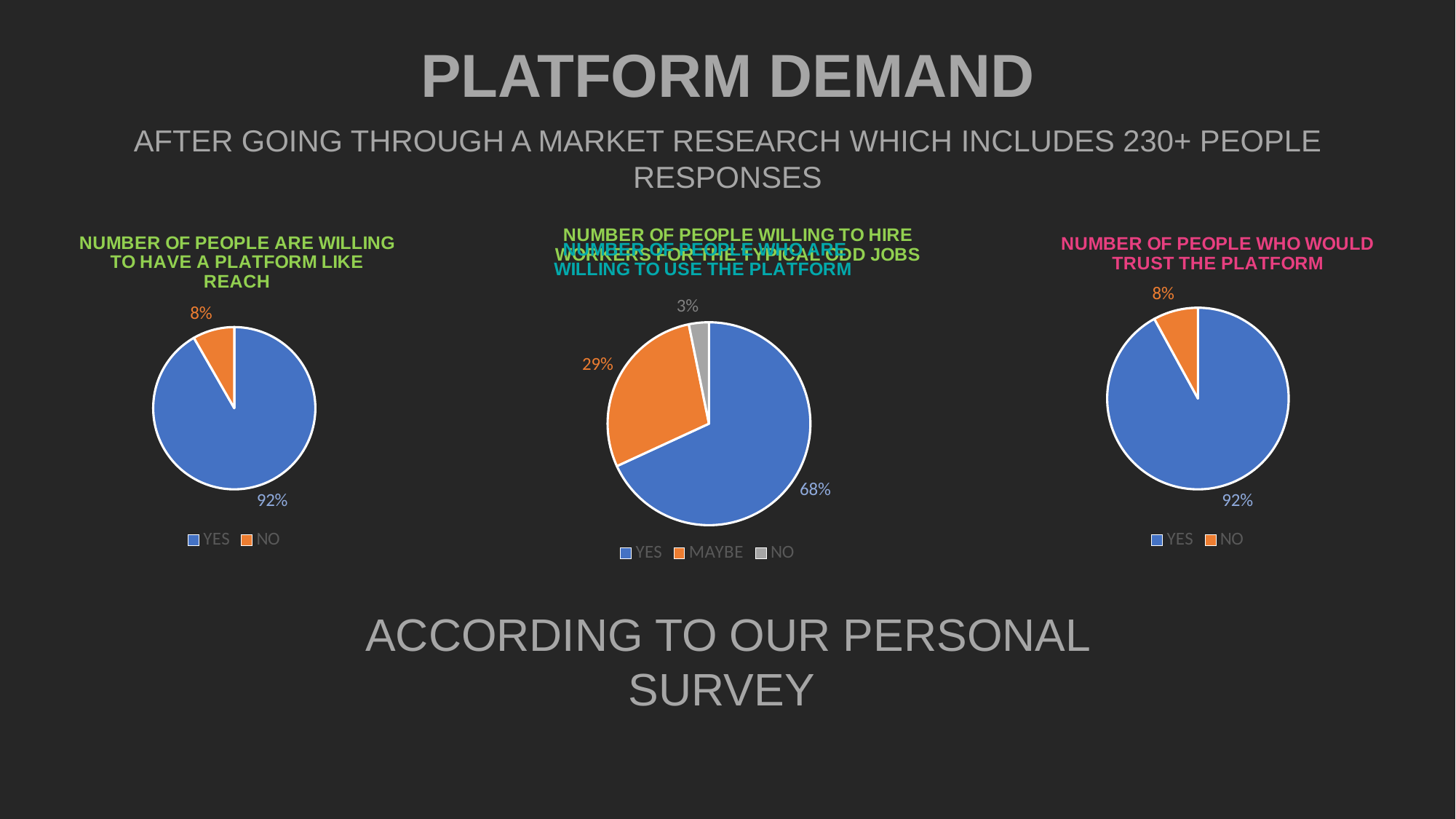

PLATFORM DEMAND
AFTER GOING THROUGH A MARKET RESEARCH WHICH INCLUDES 230+ PEOPLE RESPONSES

### Chart: NUMBER OF PEOPLE WILLING TO HIRE WORKERS FOR THE TYPICAL ODD JOBS

| Category |
|---|

### Chart: NUMBER OF PEOPLE ARE WILLING TO HAVE A PLATFORM LIKE REACH

| Category | Sales |
|---|---|
| YES | 0.917 |
| NO | 0.083 |

### Chart: NUMBER OF PEOPLE WHO WOULD TRUST THE PLATFORM

| Category | Sales |
|---|---|
| YES | 0.923 |
| NO | 0.08 |

### Chart: NUMBER OF PEOPLE WHO ARE WILLING TO USE THE PLATFORM

| Category | Sales |
|---|---|
| YES | 0.682 |
| MAYBE | 0.287 |
| NO | 0.032 |
ACCORDING TO OUR PERSONAL SURVEY